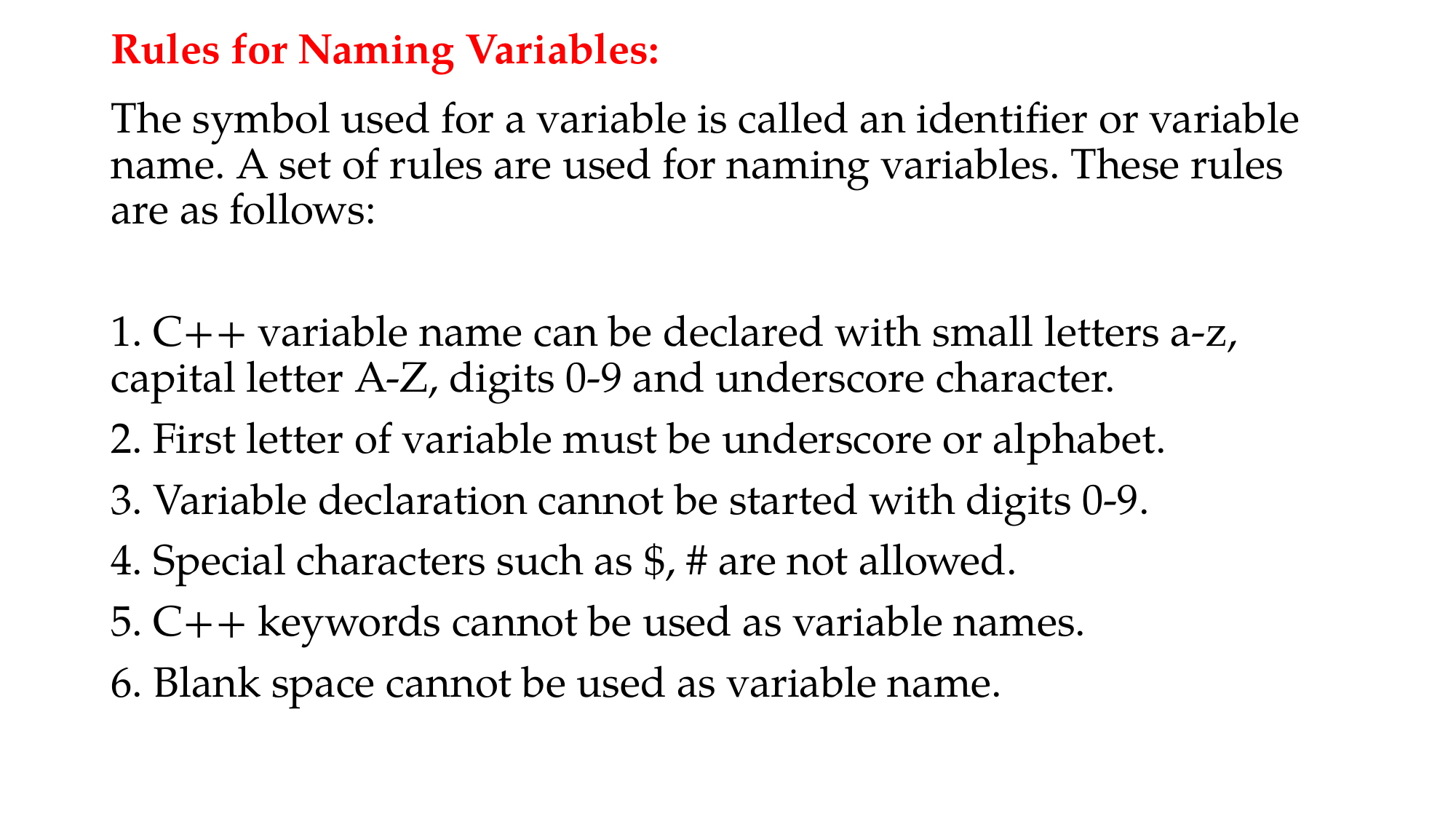

# Rules for Naming Variables:
The symbol used for a variable is called an identifier or variable name. A set of rules are used for naming variables. These rules are as follows:

1. C++ variable name can be declared with small letters a-z, capital letter A-Z, digits 0-9 and underscore character.
2. First letter of variable must be underscore or alphabet.
3. Variable declaration cannot be started with digits 0-9.
4. Special characters such as $, # are not allowed.
5. C++ keywords cannot be used as variable names.
6. Blank space cannot be used as variable name.